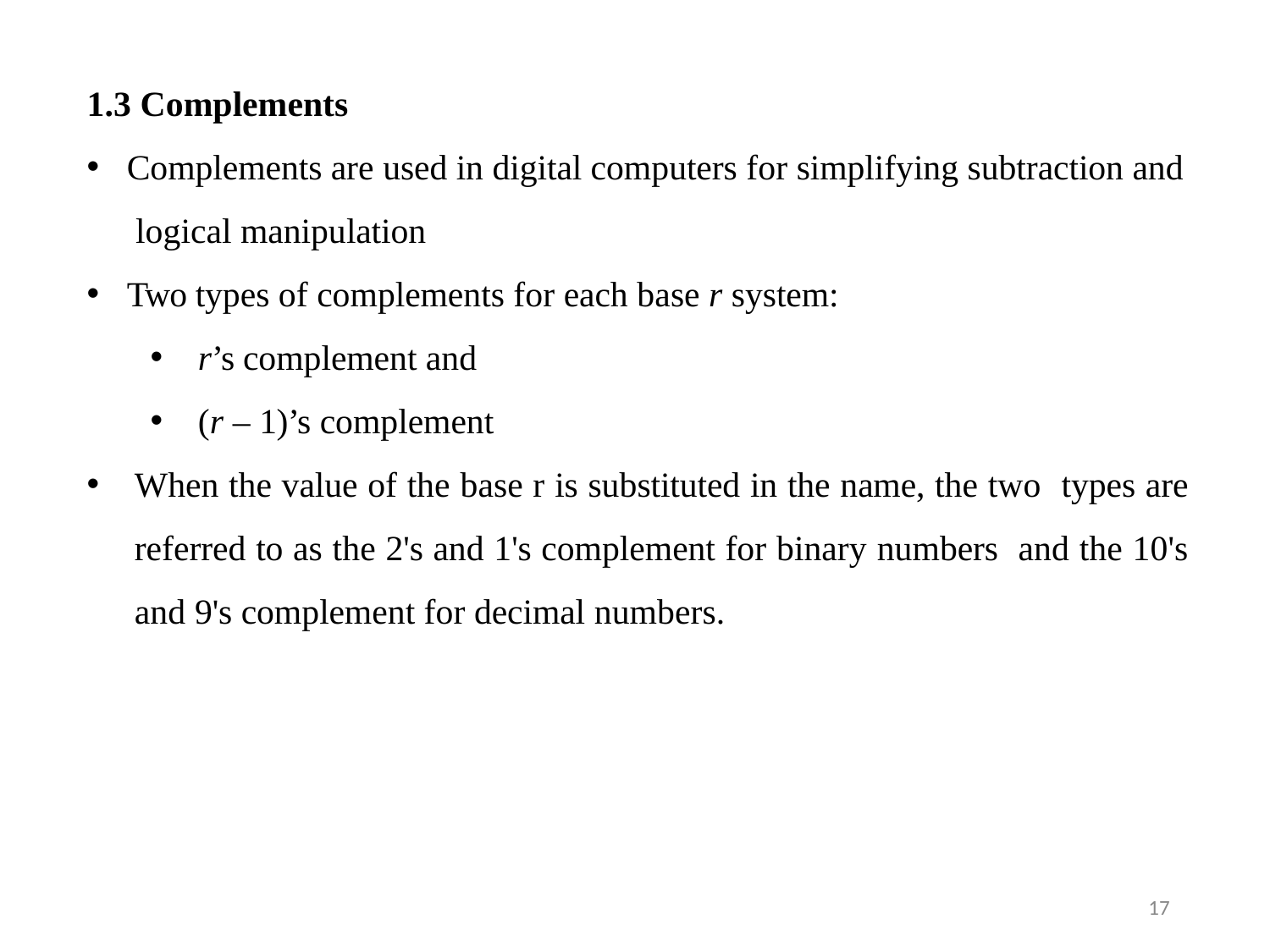

1.3 Complements
Complements are used in digital computers for simplifying subtraction and  logical manipulation
Two types of complements for each base r system:
r’s complement and
(r – 1)’s complement
When the value of the base r is substituted in the name, the two  types are referred to as the 2's and 1's complement for binary numbers  and the 10's and 9's complement for decimal numbers.
17